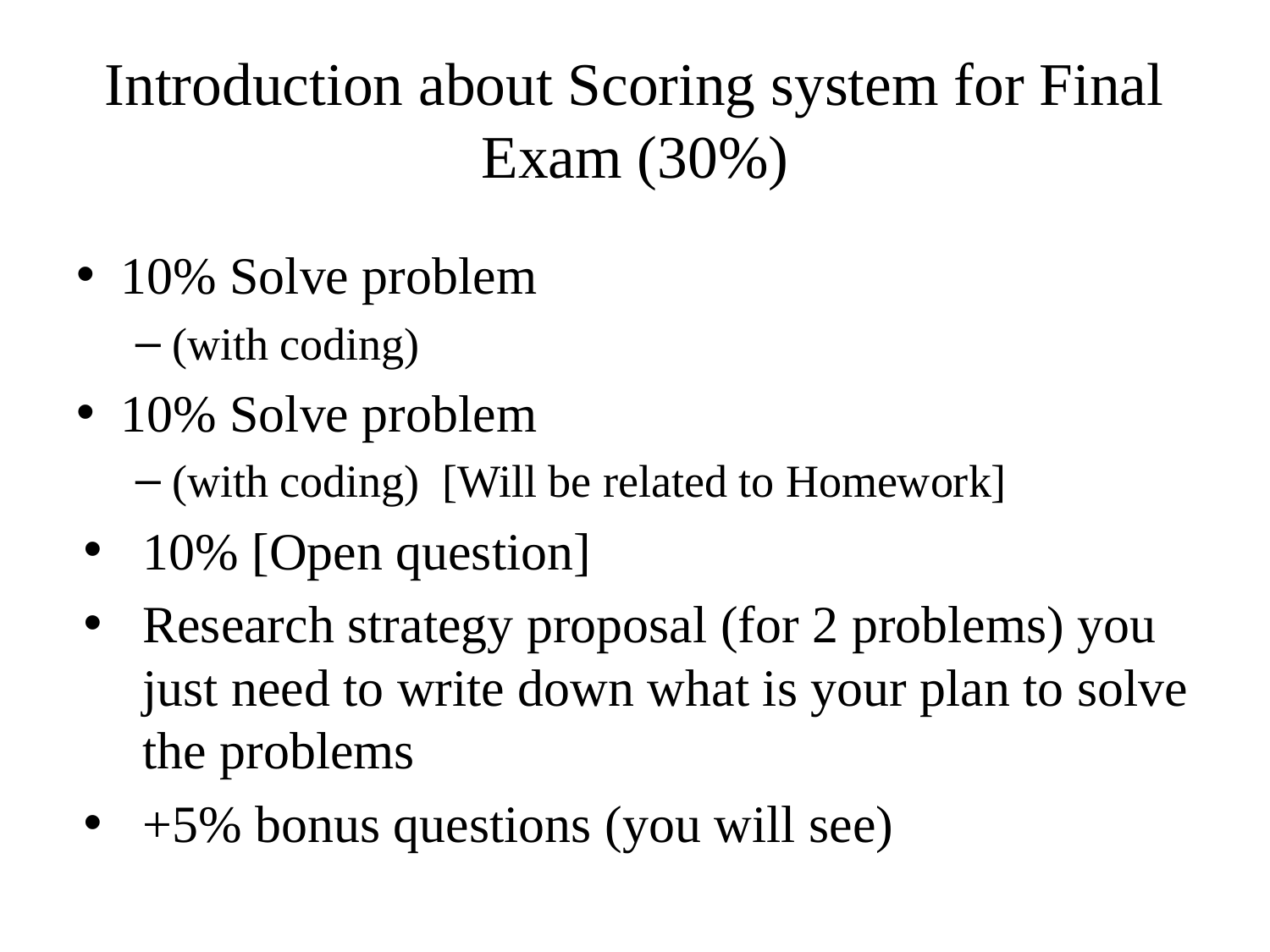

# Introduction about Scoring system for Final Exam (30%)
10% Solve problem
(with coding)
10% Solve problem
(with coding)  [Will be related to Homework]
10% [Open question]
Research strategy proposal (for 2 problems) you just need to write down what is your plan to solve the problems
+5% bonus questions (you will see)